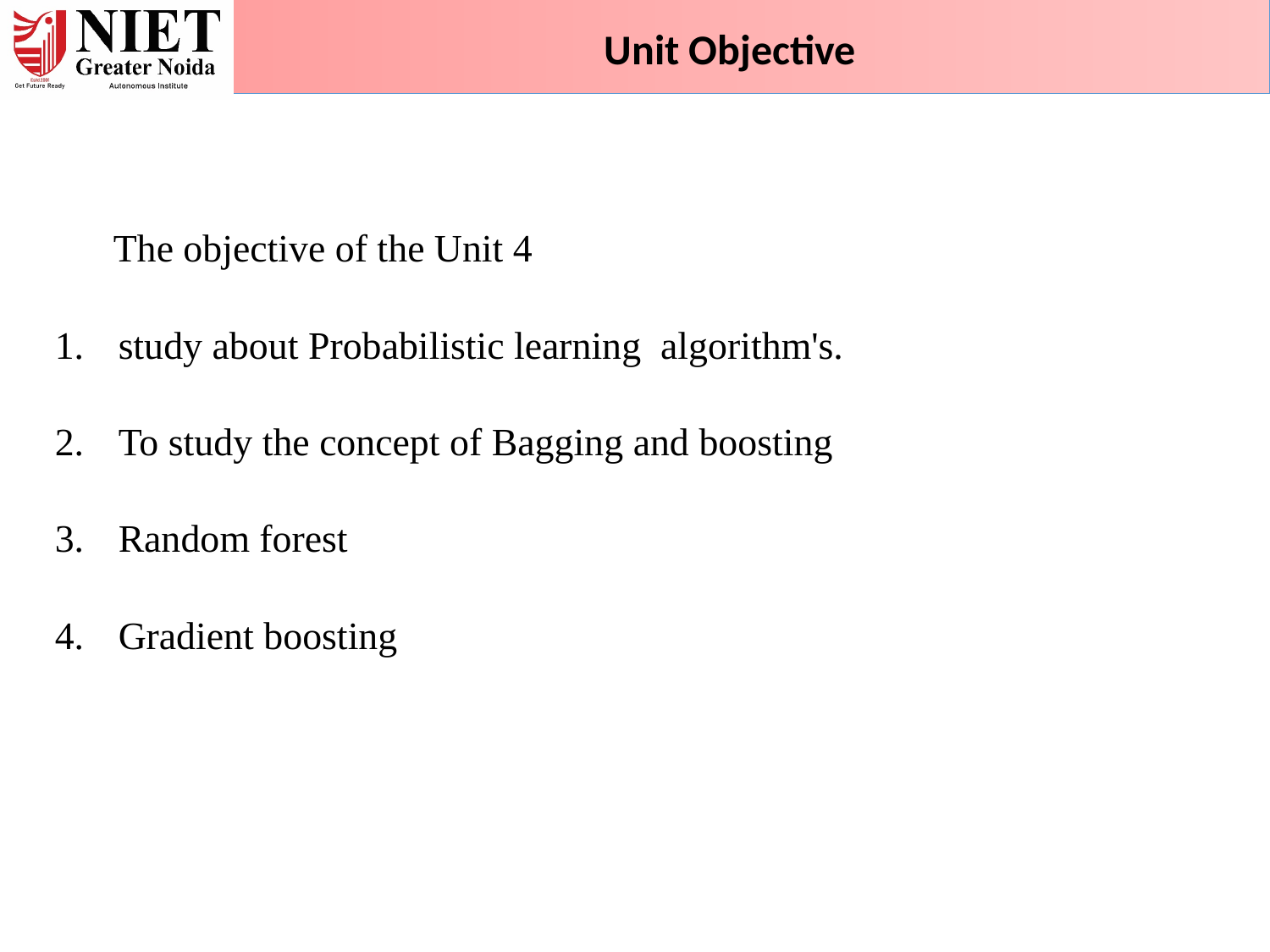

Unit Objective
      The objective of the Unit 4
study about Probabilistic learning  algorithm's.
To study the concept of Bagging and boosting
Random forest
Gradient boosting